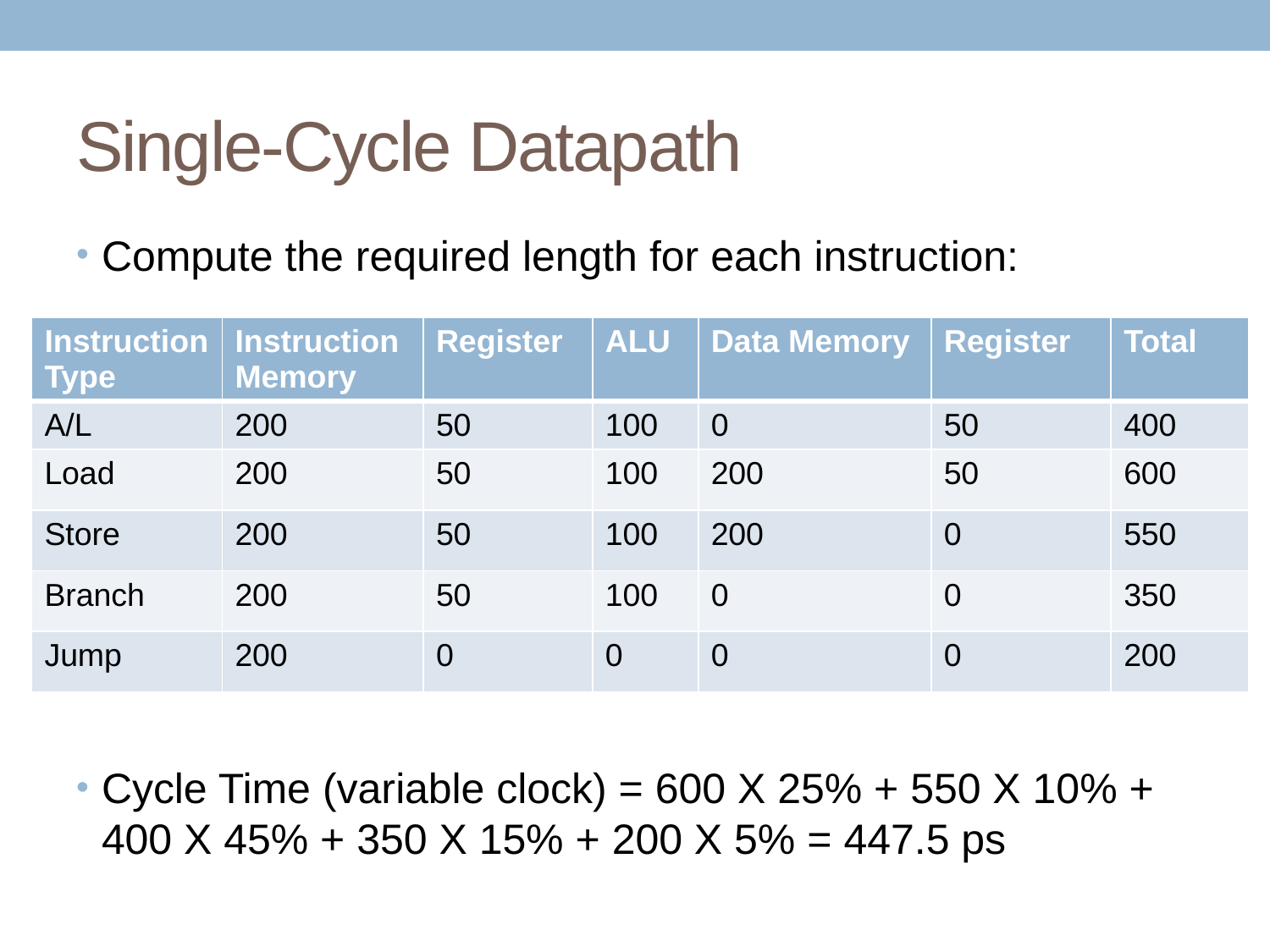

# Single-Cycle Datapath
Compute the required length for each instruction:

Cycle Time (variable clock) = 600 X 25% + 550 X 10% + 400 X 45% + 350 X 15% + 200 X 5% = 447.5 ps

| Instruction Type | Instruction Memory | Register | ALU | Data Memory | Register | Total |
| --- | --- | --- | --- | --- | --- | --- |
| A/L | 200 | 50 | 100 | 0 | 50 | 400 |
| Load | 200 | 50 | 100 | 200 | 50 | 600 |
| Store | 200 | 50 | 100 | 200 | 0 | 550 |
| Branch | 200 | 50 | 100 | 0 | 0 | 350 |
| Jump | 200 | 0 | 0 | 0 | 0 | 200 |